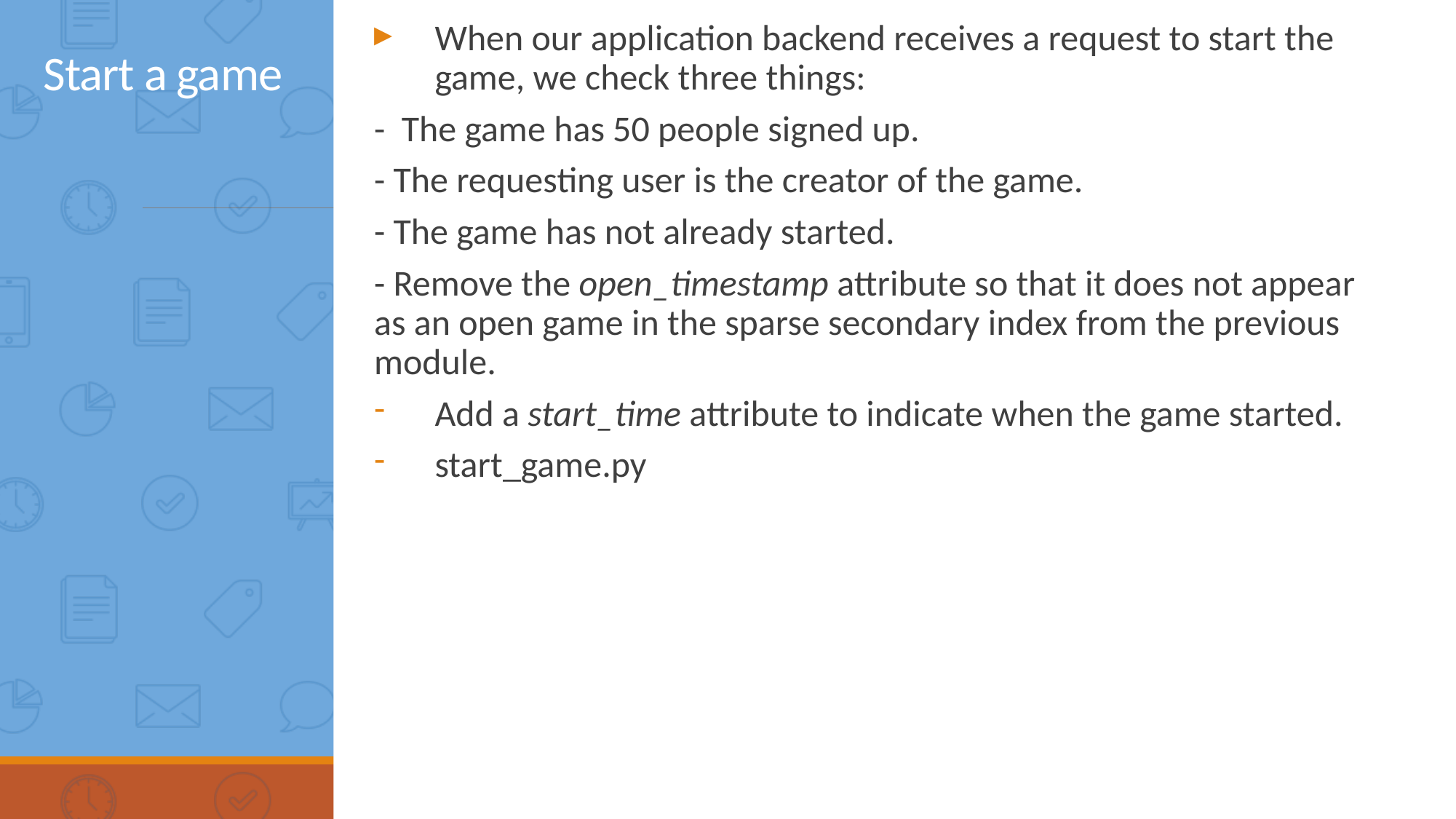

When our application backend receives a request to start the game, we check three things:
-  The game has 50 people signed up.
- The requesting user is the creator of the game.
- The game has not already started.
- Remove the open_timestamp attribute so that it does not appear as an open game in the sparse secondary index from the previous module.
Add a start_time attribute to indicate when the game started.
start_game.py
# Start a game